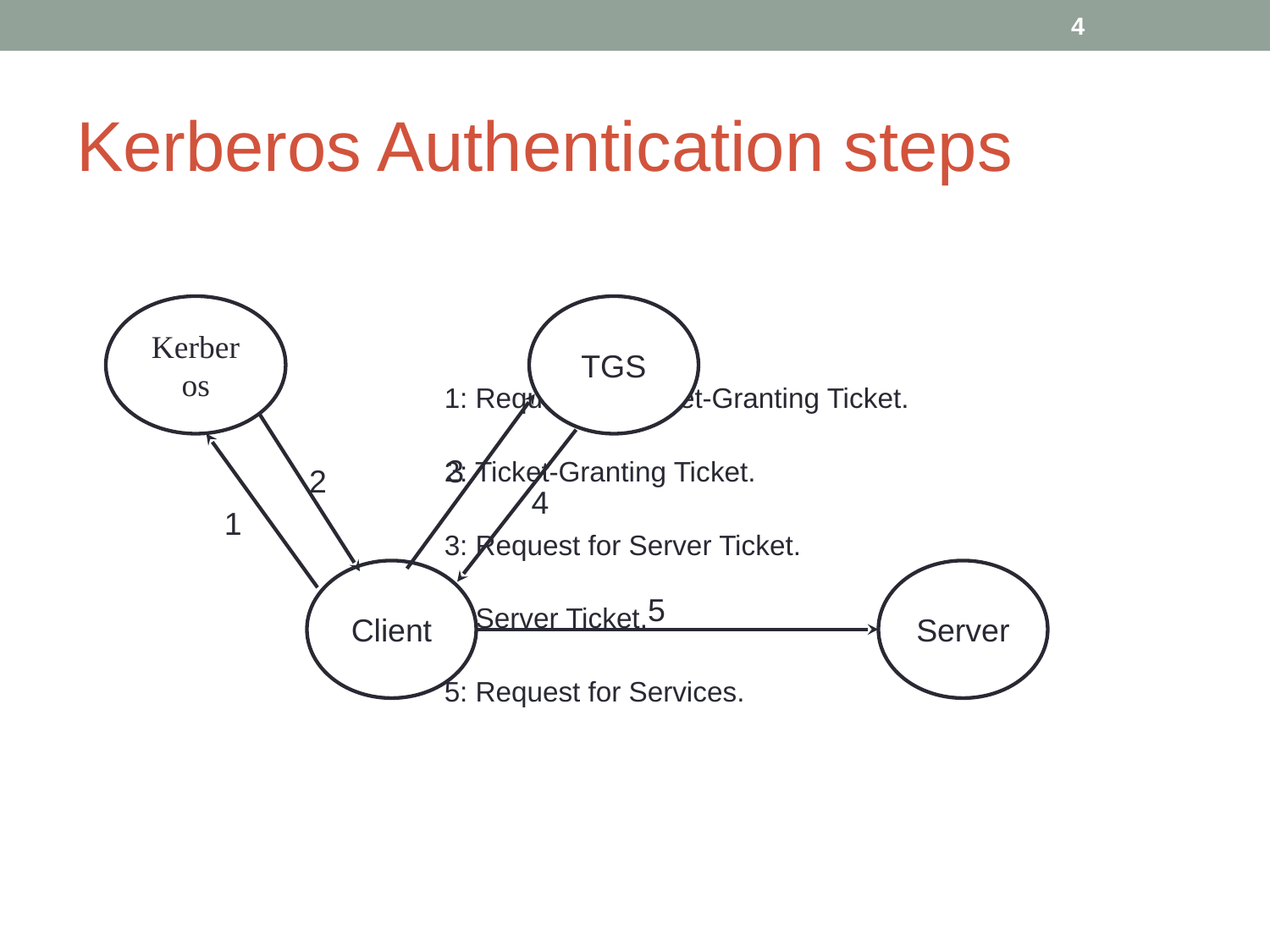

4
# Kerberos Authentication steps

									1: Request for Ticket-Granting Ticket.
									2: Ticket-Granting Ticket.
									3: Request for Server Ticket.
									4: Server Ticket.
									5: Request for Services.
Kerberos
TGS
3
2
4
1
Client
Server
5